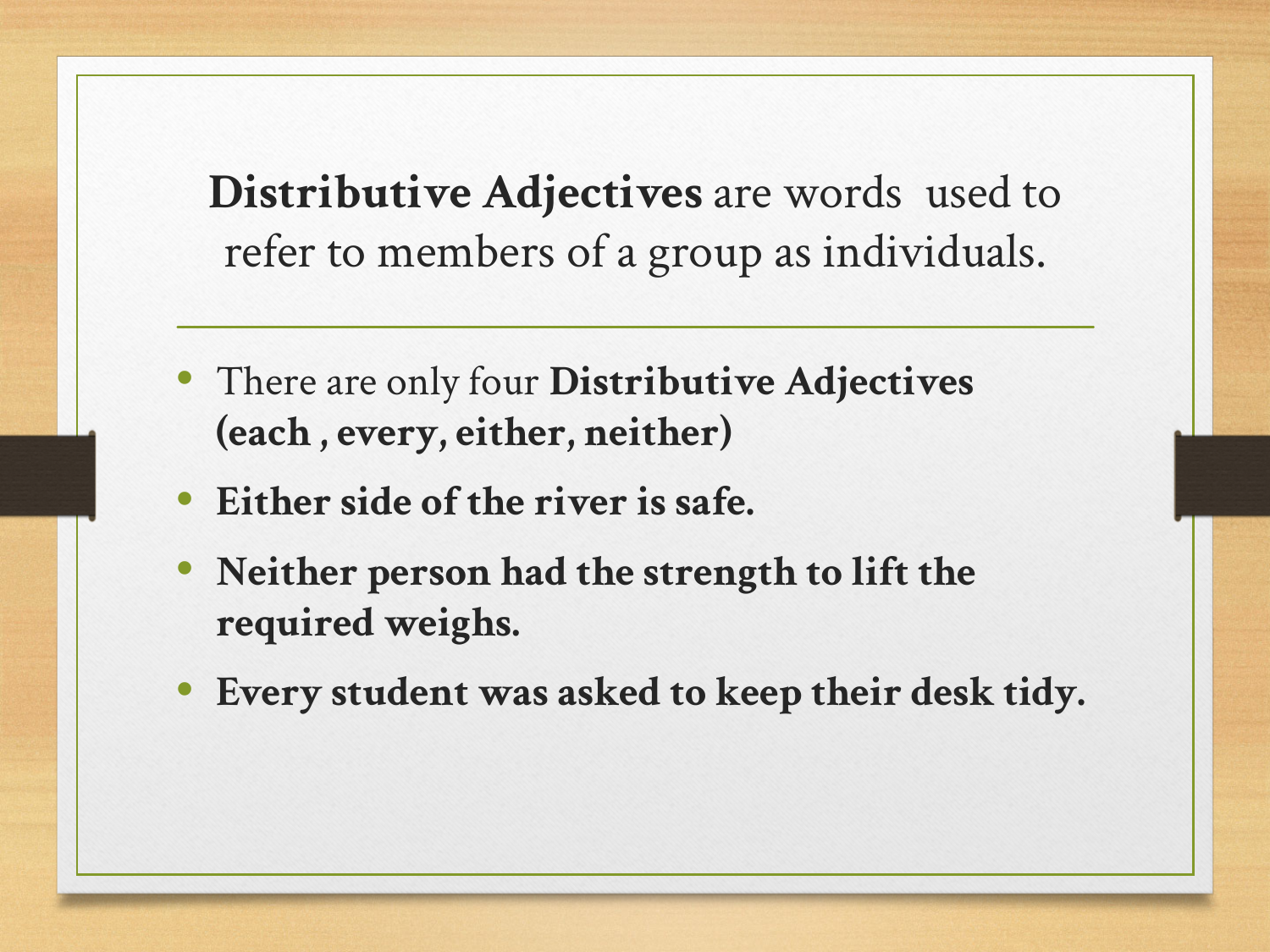

# Distributive Adjectives are words  used to refer to members of a group as individuals.
There are only four Distributive Adjectives (each , every, either, neither)
Either side of the river is safe.
Neither person had the strength to lift the required weighs.
Every student was asked to keep their desk tidy.